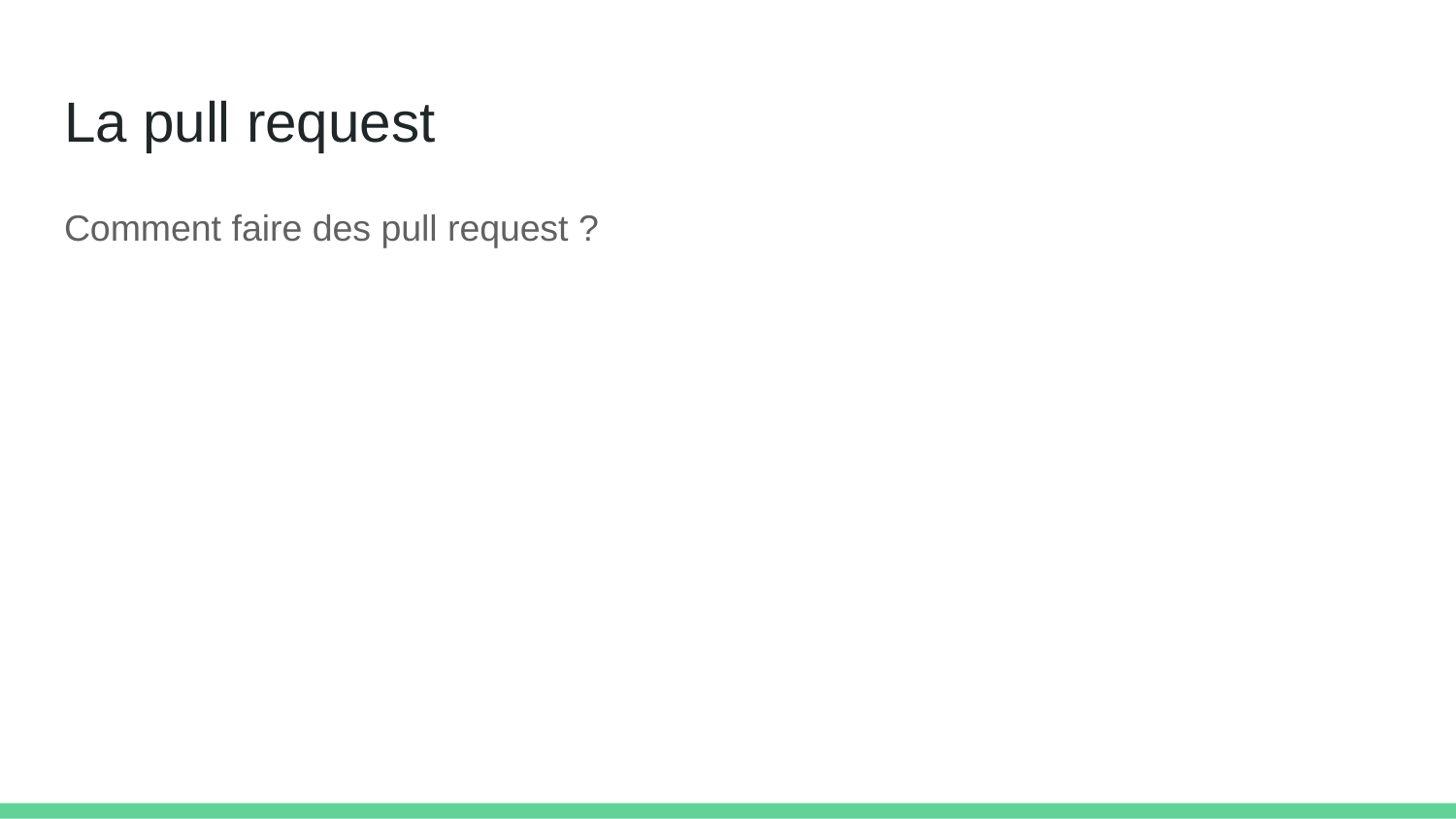

# La pull request
Comment faire des pull request ?